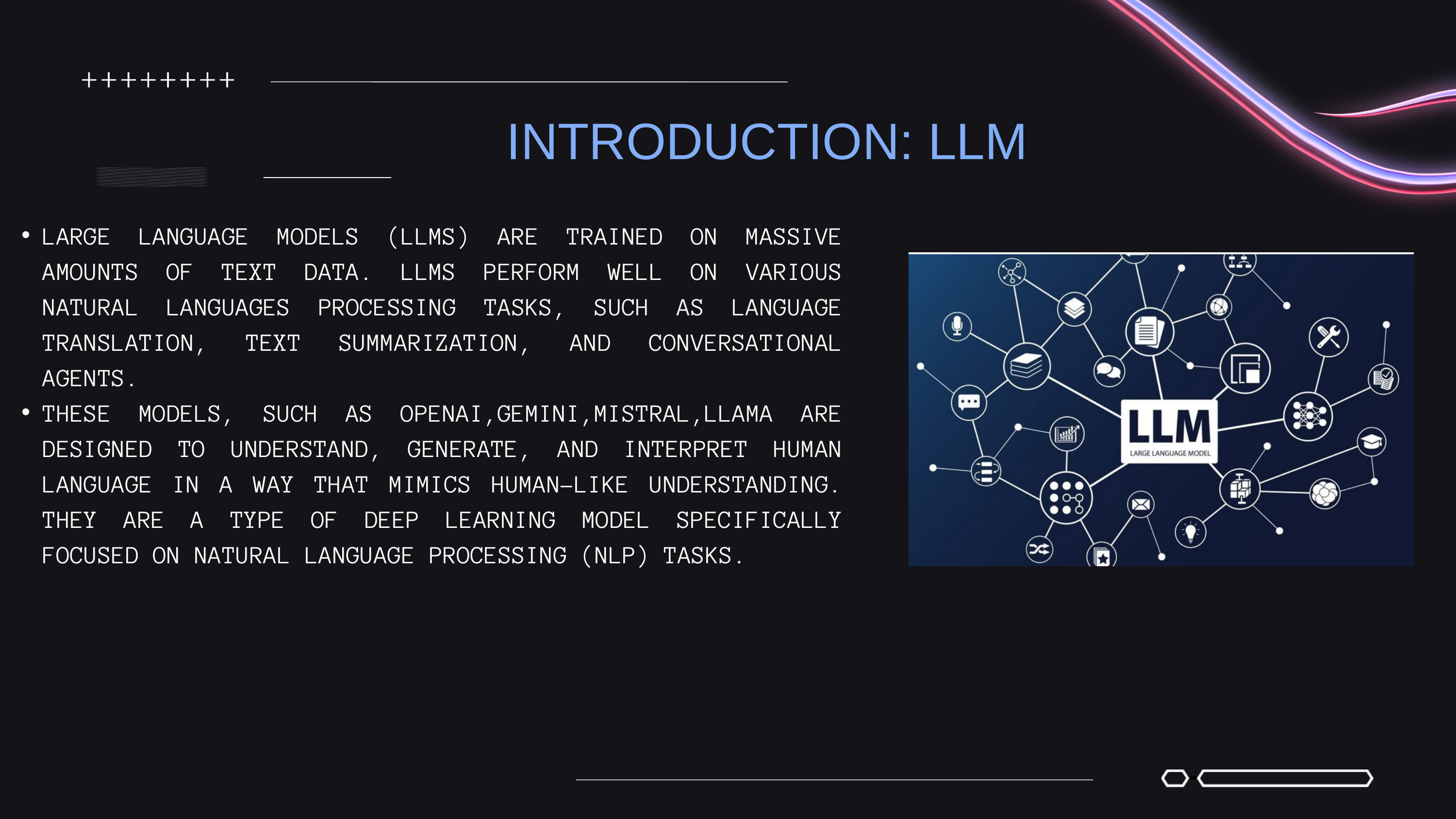

INTRODUCTION: LLM

LARGE LANGUAGE MODELS (LLMS) ARE TRAINED ON MASSIVE AMOUNTS OF TEXT DATA. LLMS PERFORM WELL ON VARIOUS NATURAL LANGUAGES PROCESSING TASKS, SUCH AS LANGUAGE TRANSLATION, TEXT SUMMARIZATION, AND CONVERSATIONAL AGENTS.
THESE MODELS, SUCH AS OPENAI,GEMINI,MISTRAL,LLAMA ARE DESIGNED TO UNDERSTAND, GENERATE, AND INTERPRET HUMAN LANGUAGE IN A WAY THAT MIMICS HUMAN-LIKE UNDERSTANDING. THEY ARE A TYPE OF DEEP LEARNING MODEL SPECIFICALLY FOCUSED ON NATURAL LANGUAGE PROCESSING (NLP) TASKS.